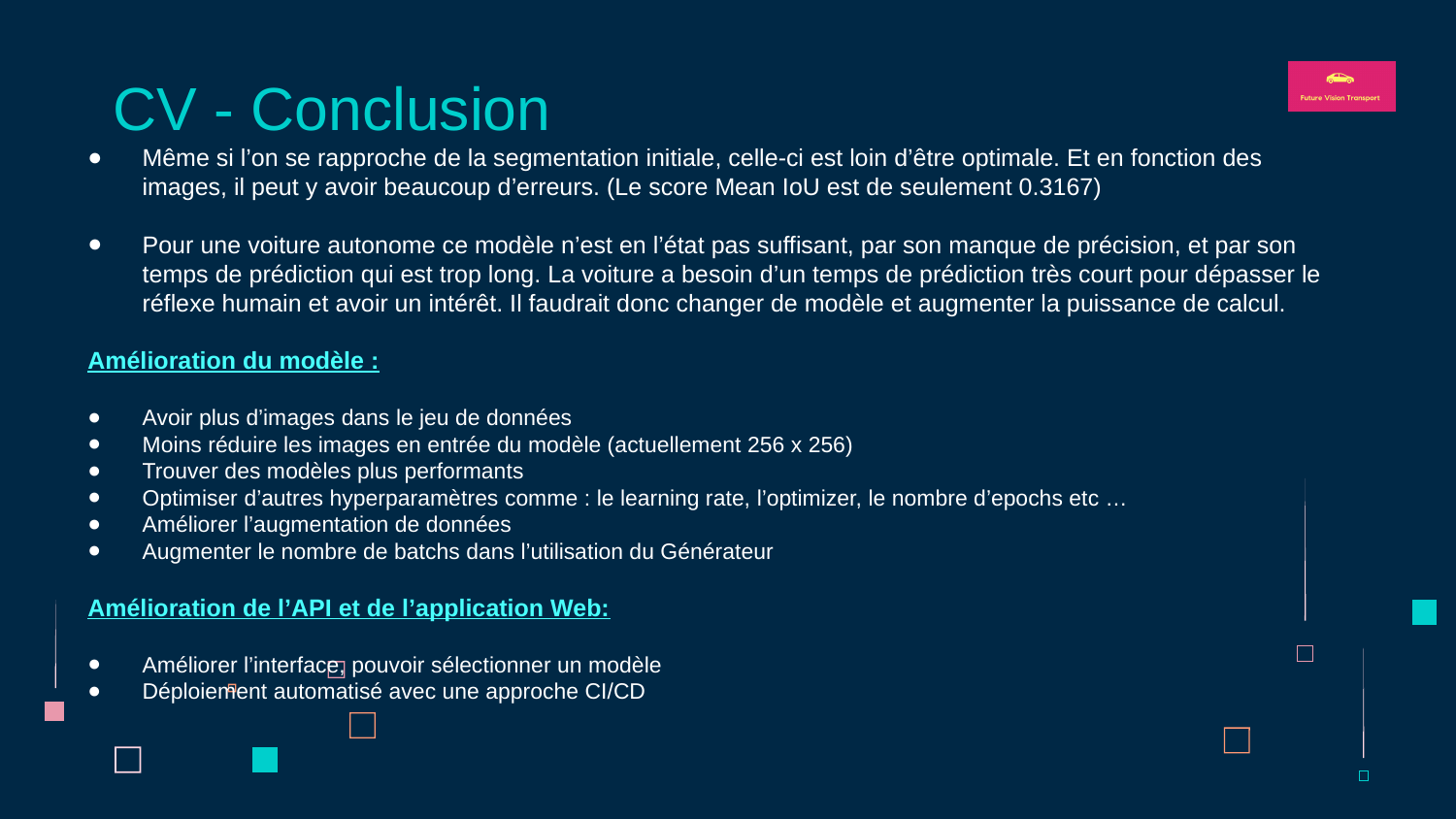

# CV - Conclusion
Même si l’on se rapproche de la segmentation initiale, celle-ci est loin d’être optimale. Et en fonction des images, il peut y avoir beaucoup d’erreurs. (Le score Mean IoU est de seulement 0.3167)

Pour une voiture autonome ce modèle n’est en l’état pas suffisant, par son manque de précision, et par son temps de prédiction qui est trop long. La voiture a besoin d’un temps de prédiction très court pour dépasser le réflexe humain et avoir un intérêt. Il faudrait donc changer de modèle et augmenter la puissance de calcul.

Amélioration du modèle :

Avoir plus d’images dans le jeu de données
Moins réduire les images en entrée du modèle (actuellement 256 x 256)
Trouver des modèles plus performants
Optimiser d’autres hyperparamètres comme : le learning rate, l’optimizer, le nombre d’epochs etc …
Améliorer l’augmentation de données
Augmenter le nombre de batchs dans l’utilisation du Générateur

Amélioration de l’API et de l’application Web:

Améliorer l’interface, pouvoir sélectionner un modèle
Déploiement automatisé avec une approche CI/CD